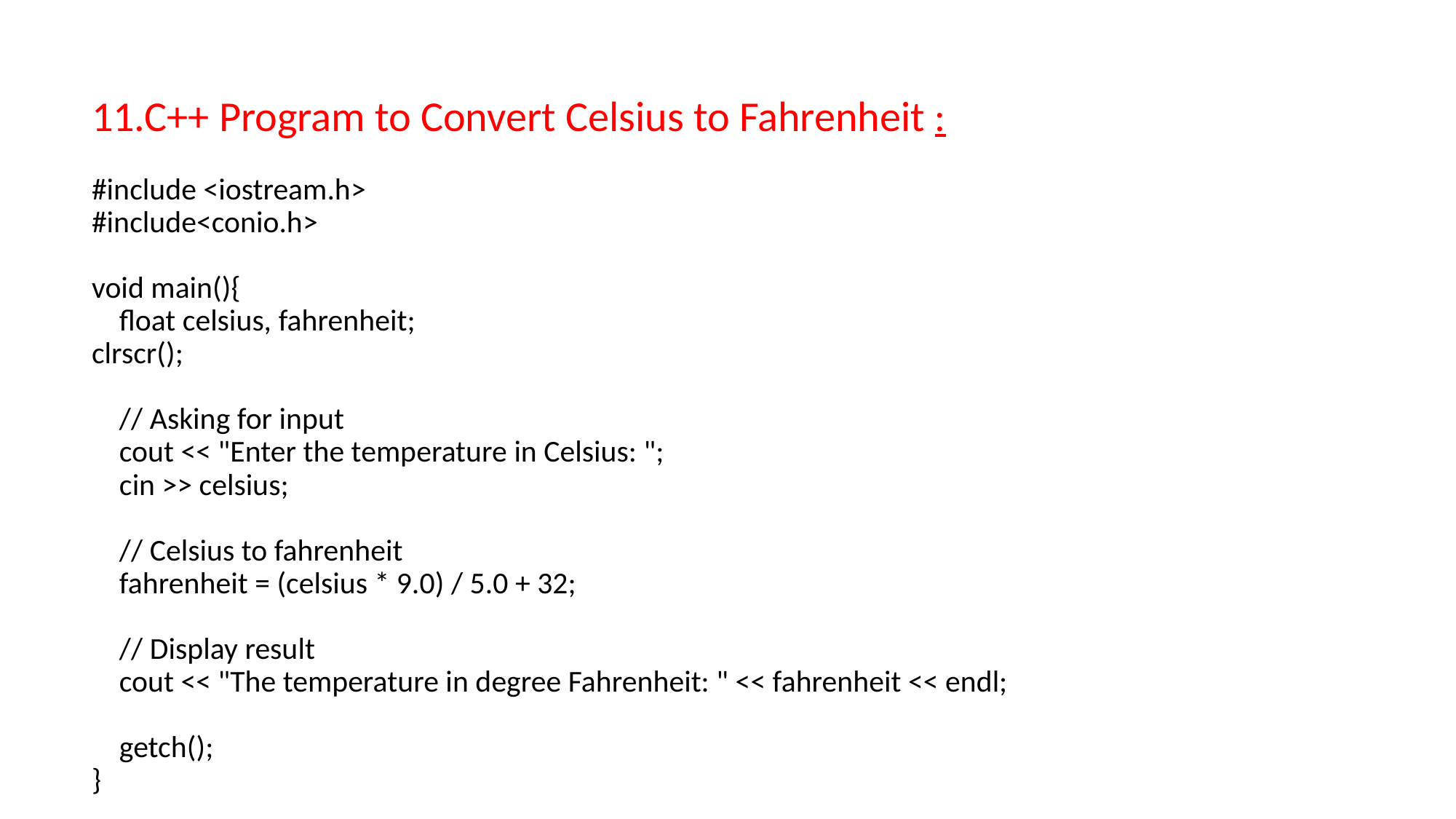

# 11.C++ Program to Convert Celsius to Fahrenheit : #include <iostream.h> #include<conio.h> void main(){ float celsius, fahrenheit; clrscr(); // Asking for input cout << "Enter the temperature in Celsius: "; cin >> celsius; // Celsius to fahrenheit fahrenheit = (celsius * 9.0) / 5.0 + 32; // Display result cout << "The temperature in degree Fahrenheit: " << fahrenheit << endl; getch(); }